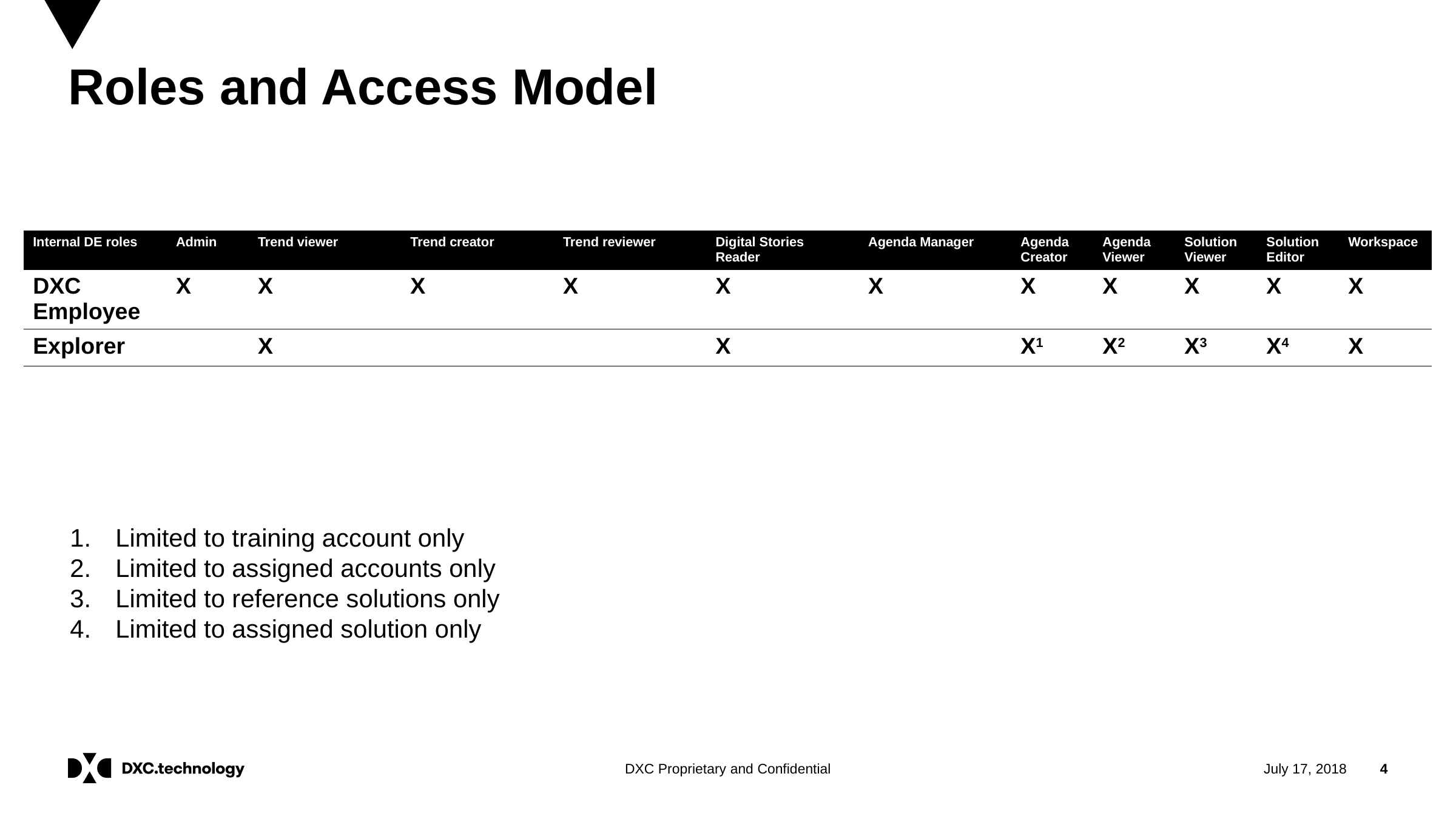

# Roles and Access Model
| Internal DE roles | Admin | Trend viewer | Trend creator | Trend reviewer | Digital Stories Reader | Agenda Manager | Agenda Creator | Agenda Viewer | Solution Viewer | Solution Editor | Workspace |
| --- | --- | --- | --- | --- | --- | --- | --- | --- | --- | --- | --- |
| DXC Employee | X | X | X | X | X | X | X | X | X | X | X |
| Explorer |  | X |  |  | X |  | X1 | X2 | X3 | X4 | X |
Limited to training account only
Limited to assigned accounts only
Limited to reference solutions only
Limited to assigned solution only